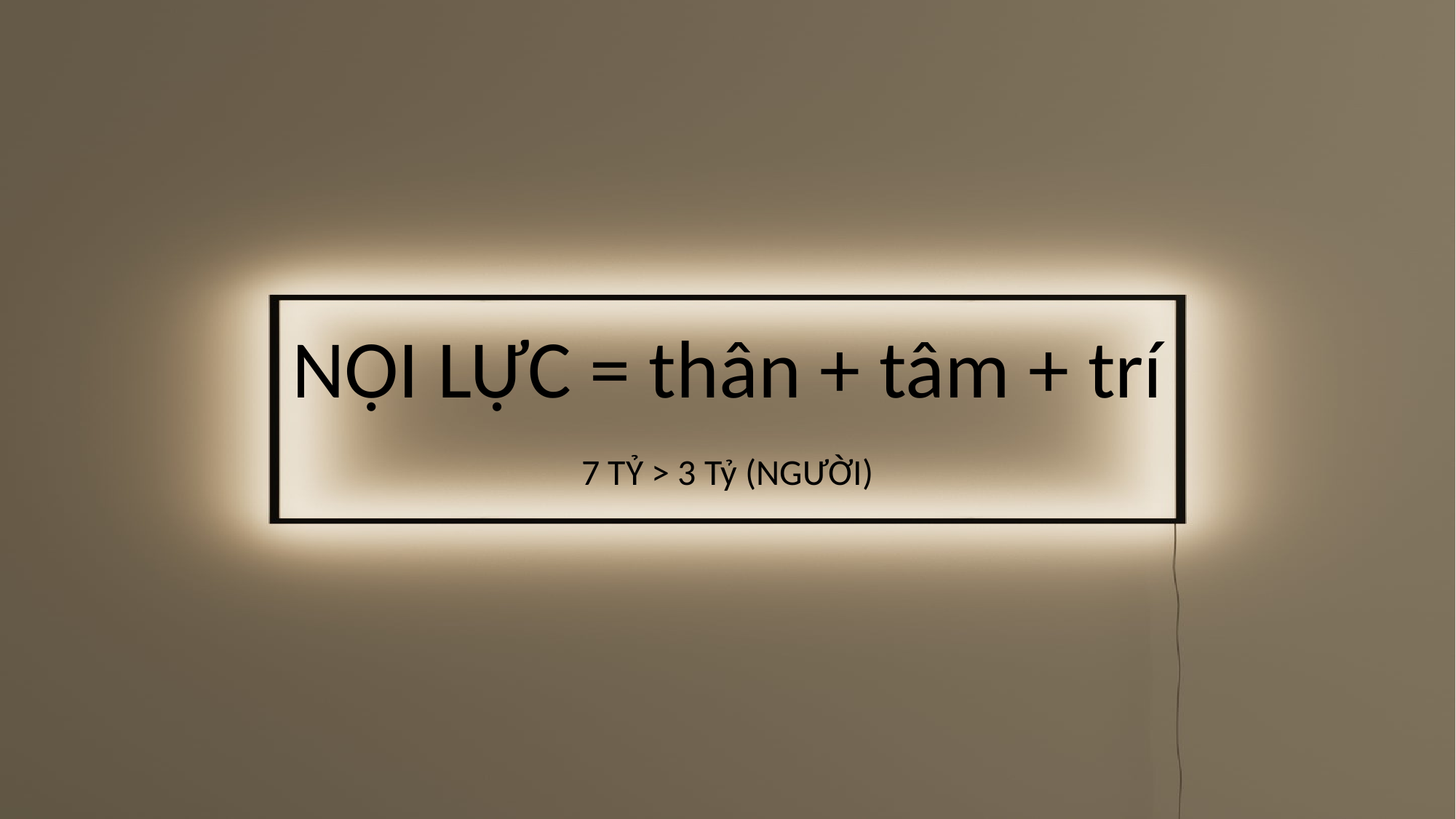

# NỘI LỰC = thân + tâm + trí
7 TỶ > 3 Tỷ (NGƯỜI)